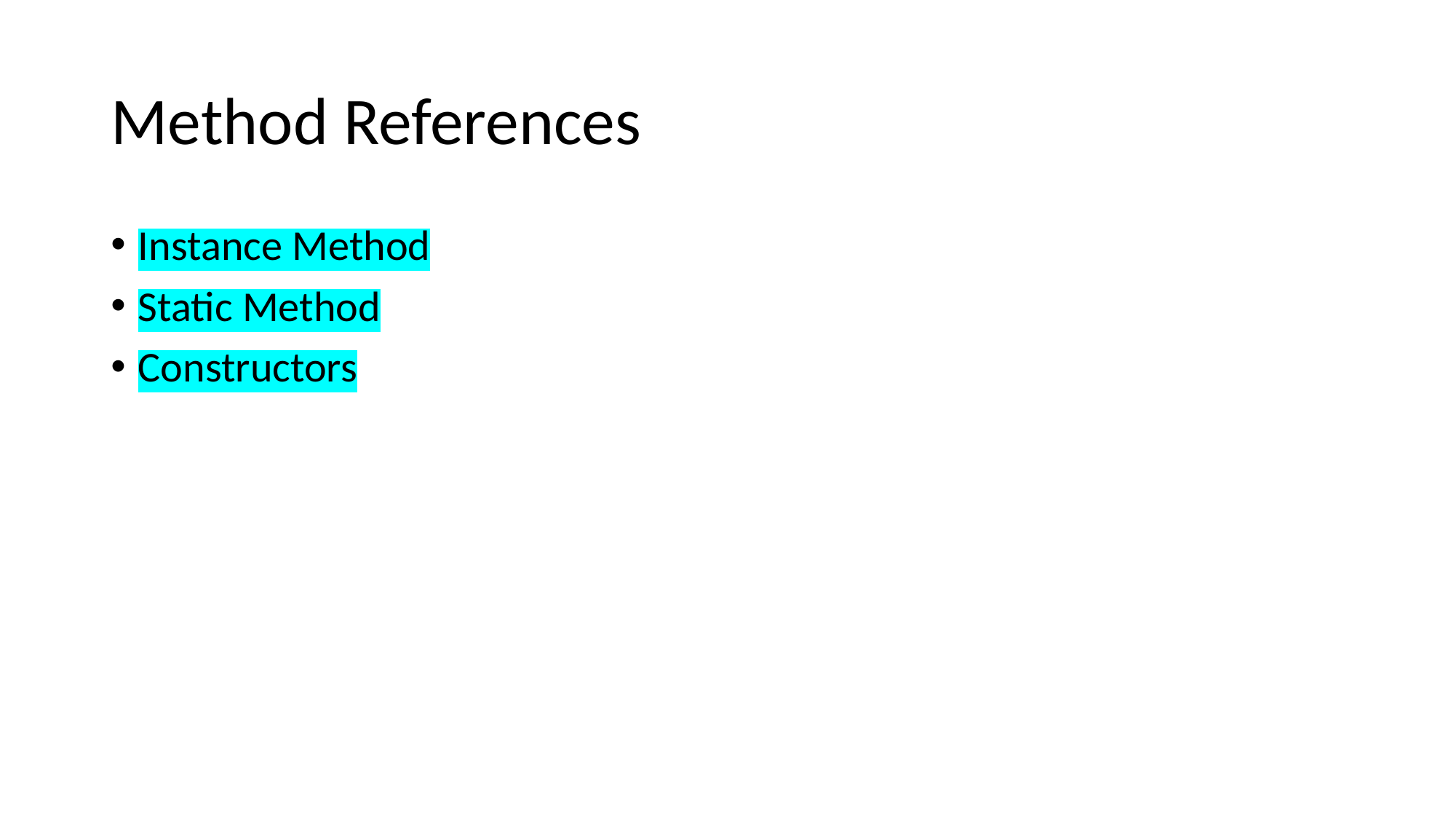

# Method References
Instance Method
Static Method
Constructors